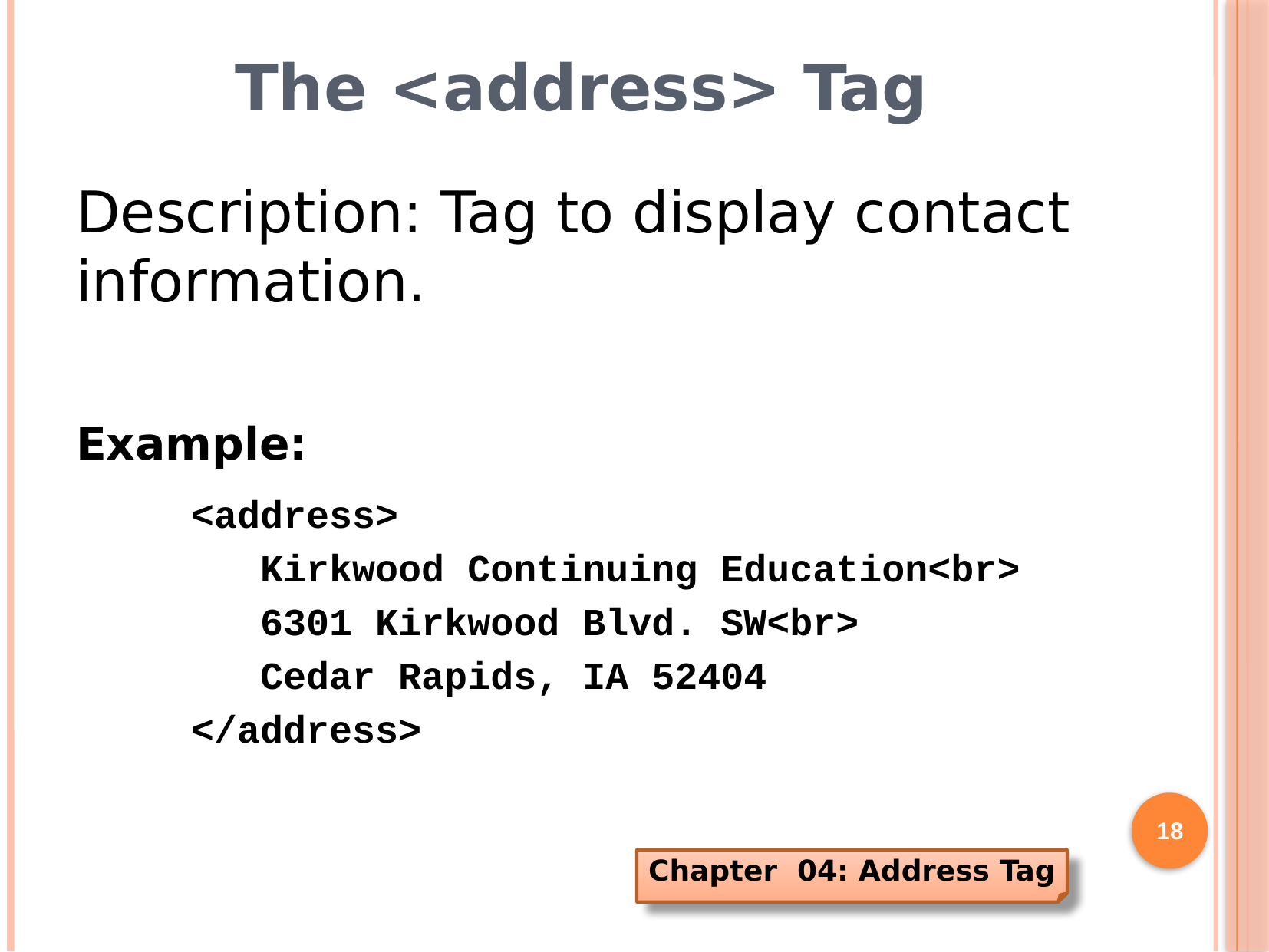

# The <address> Tag
Description: Tag to display contact information.

Example:
<address>
   Kirkwood Continuing Education<br>
   6301 Kirkwood Blvd. SW<br>
   Cedar Rapids, IA 52404
</address>
18
Chapter  04: Address Tag